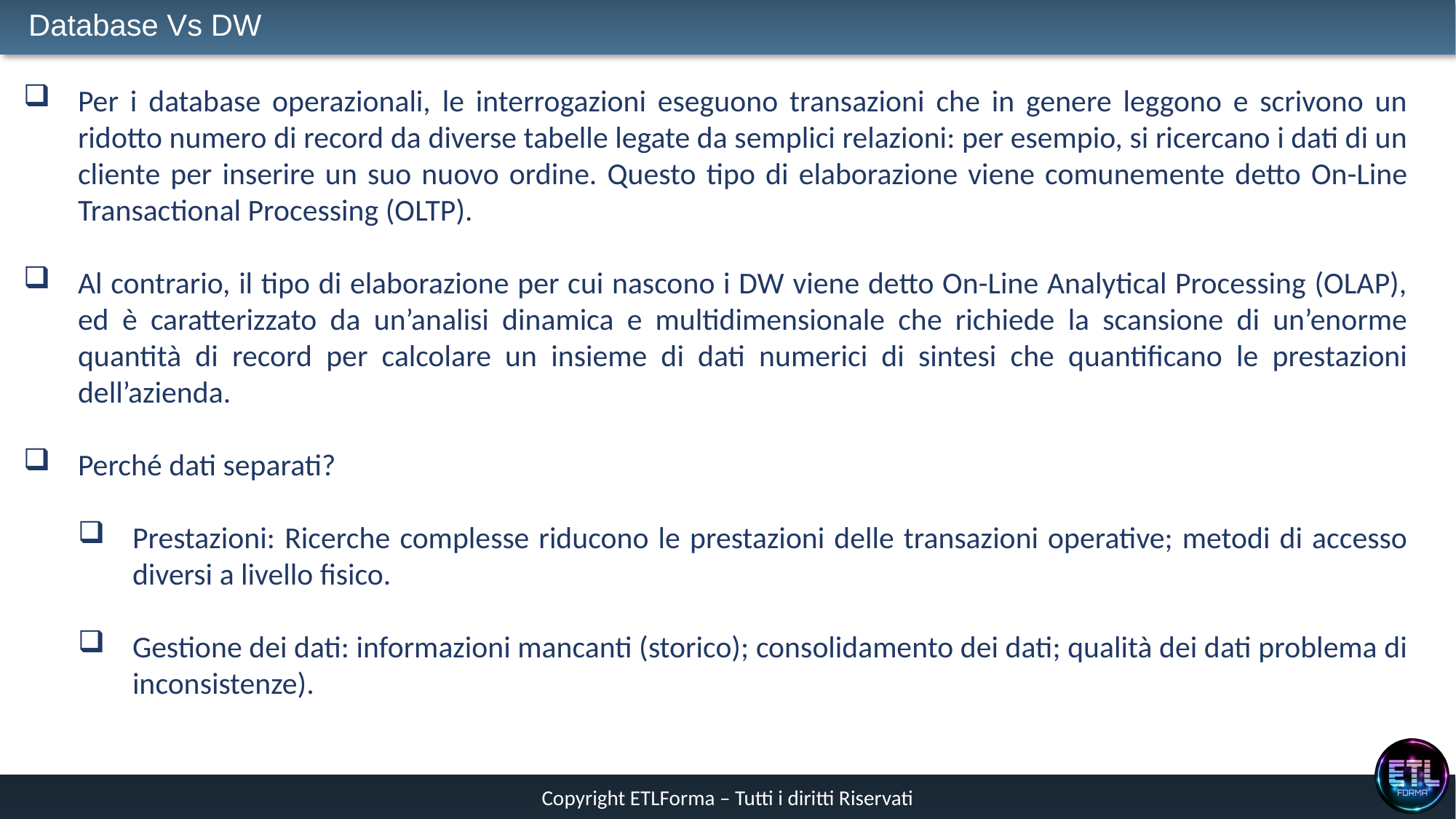

# Database Vs DW
Per i database operazionali, le interrogazioni eseguono transazioni che in genere leggono e scrivono un ridotto numero di record da diverse tabelle legate da semplici relazioni: per esempio, si ricercano i dati di un cliente per inserire un suo nuovo ordine. Questo tipo di elaborazione viene comunemente detto On-Line Transactional Processing (OLTP).

Al contrario, il tipo di elaborazione per cui nascono i DW viene detto On-Line Analytical Processing (OLAP), ed è caratterizzato da un’analisi dinamica e multidimensionale che richiede la scansione di un’enorme quantità di record per calcolare un insieme di dati numerici di sintesi che quantificano le prestazioni dell’azienda.

Perché dati separati?

Prestazioni: Ricerche complesse riducono le prestazioni delle transazioni operative; metodi di accesso diversi a livello fisico.

Gestione dei dati: informazioni mancanti (storico); consolidamento dei dati; qualità dei dati problema di inconsistenze).